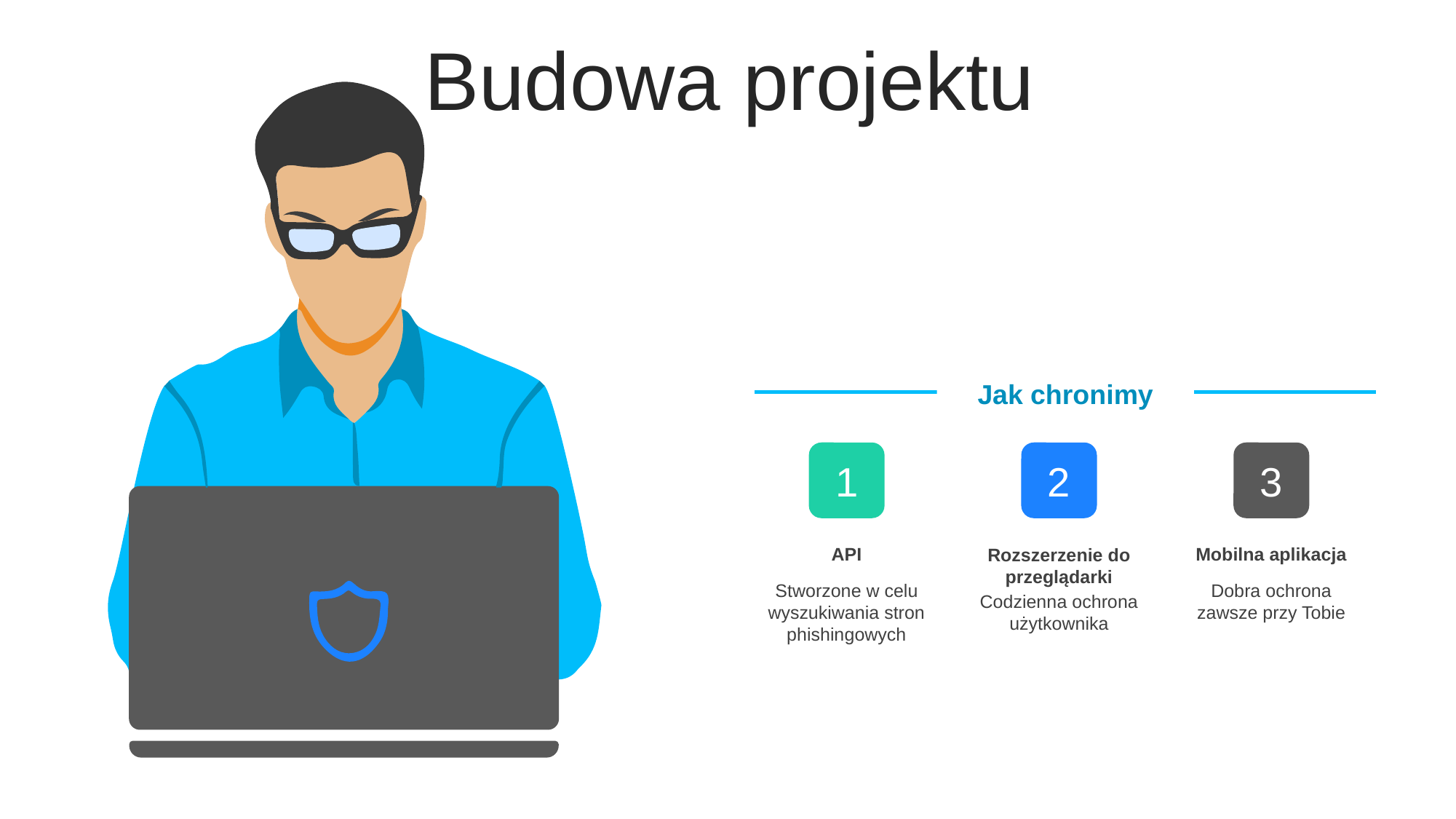

Budowa projektu

Jak chronimy

1
2
3
API
Stworzone w celu wyszukiwania stron phishingowych
Mobilna aplikacja
Dobra ochrona zawsze przy Tobie
Rozszerzenie do przeglądarki
Codzienna ochrona użytkownika